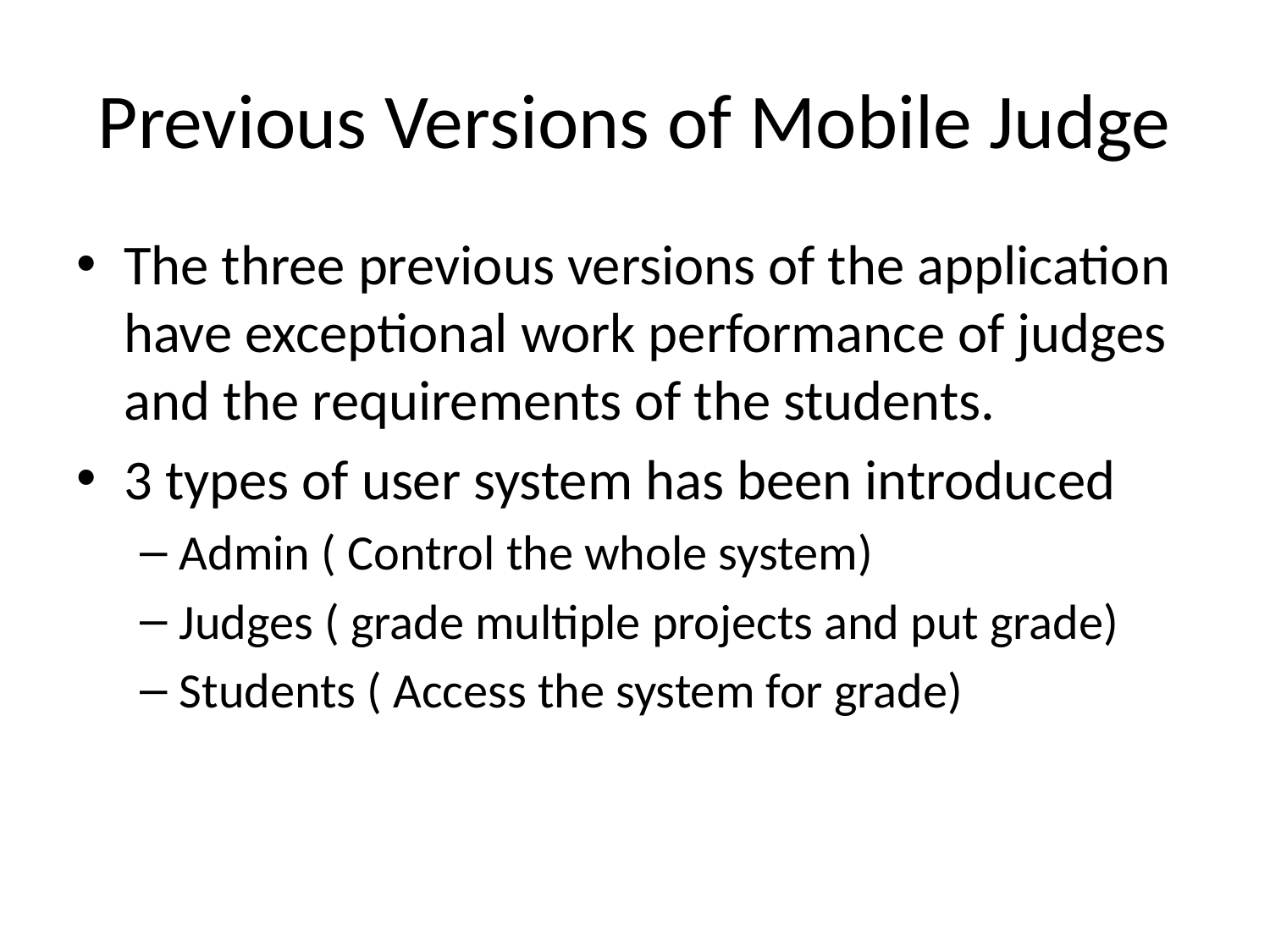

# Previous Versions of Mobile Judge
The three previous versions of the application have exceptional work performance of judges and the requirements of the students.
3 types of user system has been introduced
Admin ( Control the whole system)
Judges ( grade multiple projects and put grade)
Students ( Access the system for grade)